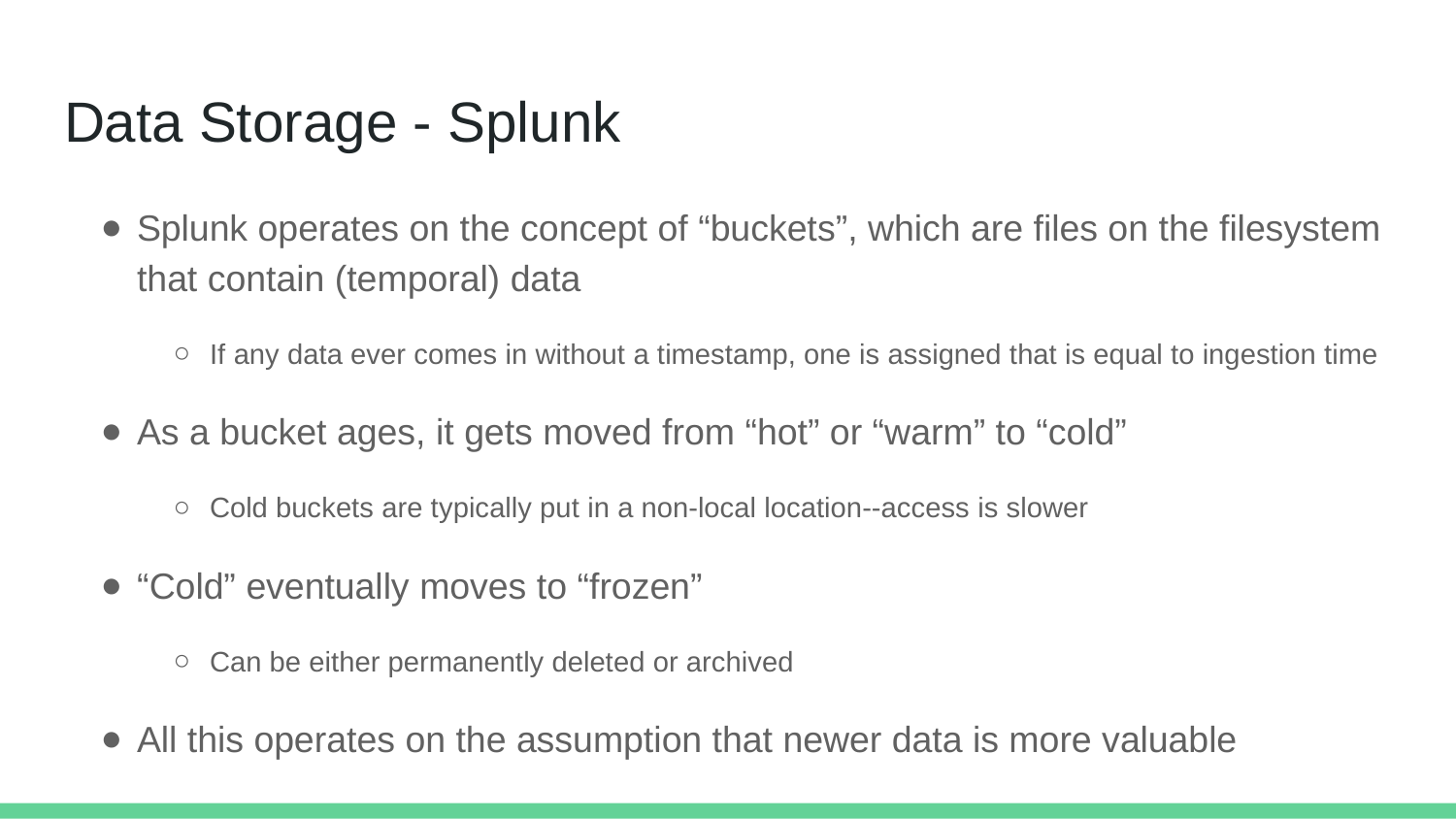

# Data Storage - Splunk
Splunk operates on the concept of “buckets”, which are files on the filesystem that contain (temporal) data
If any data ever comes in without a timestamp, one is assigned that is equal to ingestion time
As a bucket ages, it gets moved from “hot” or “warm” to “cold”
Cold buckets are typically put in a non-local location--access is slower
“Cold” eventually moves to “frozen”
Can be either permanently deleted or archived
All this operates on the assumption that newer data is more valuable